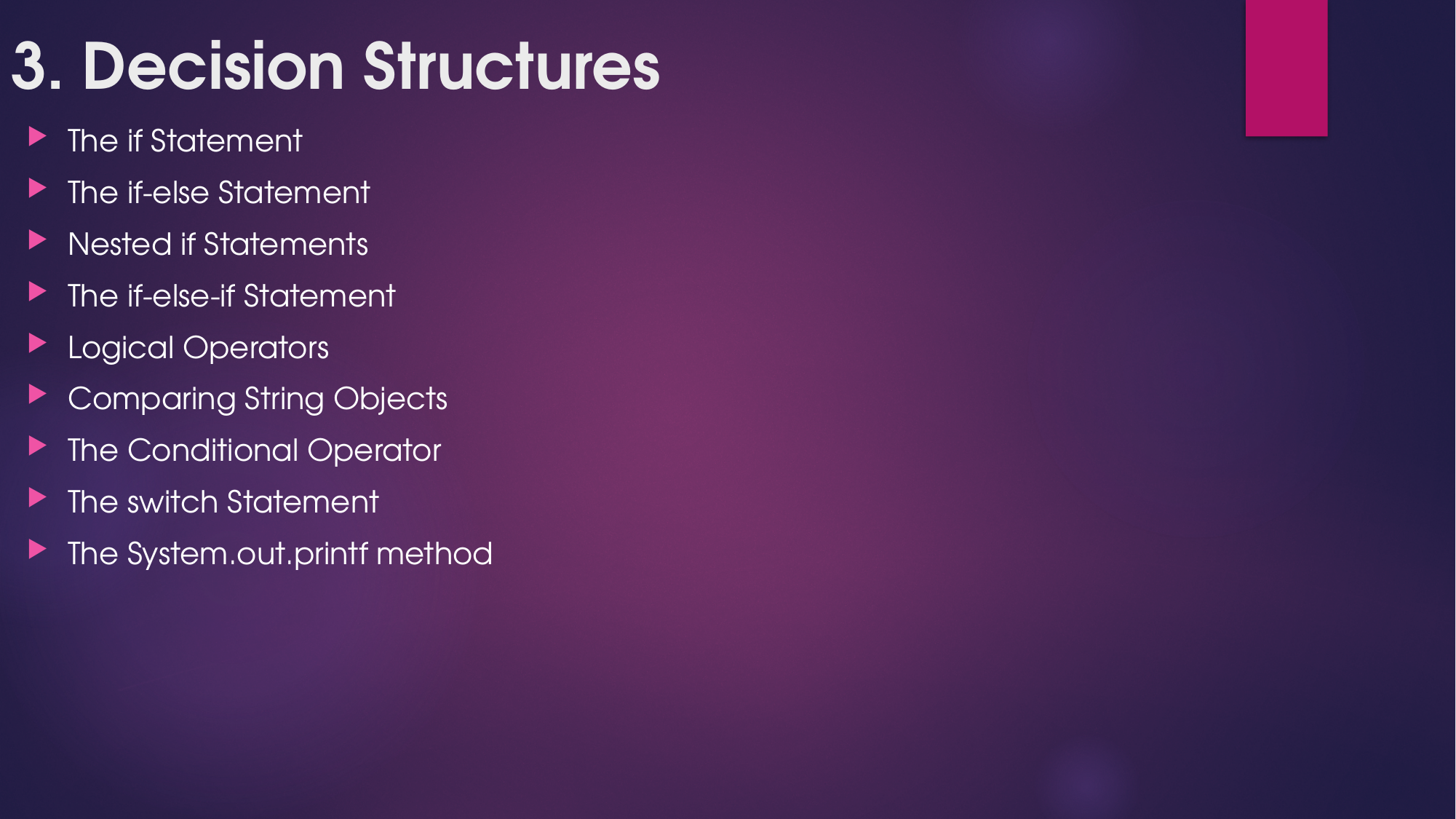

# 3. Decision Structures
The if Statement
The if-else Statement
Nested if Statements
The if-else-if Statement
Logical Operators
Comparing String Objects
The Conditional Operator
The switch Statement
The System.out.printf method